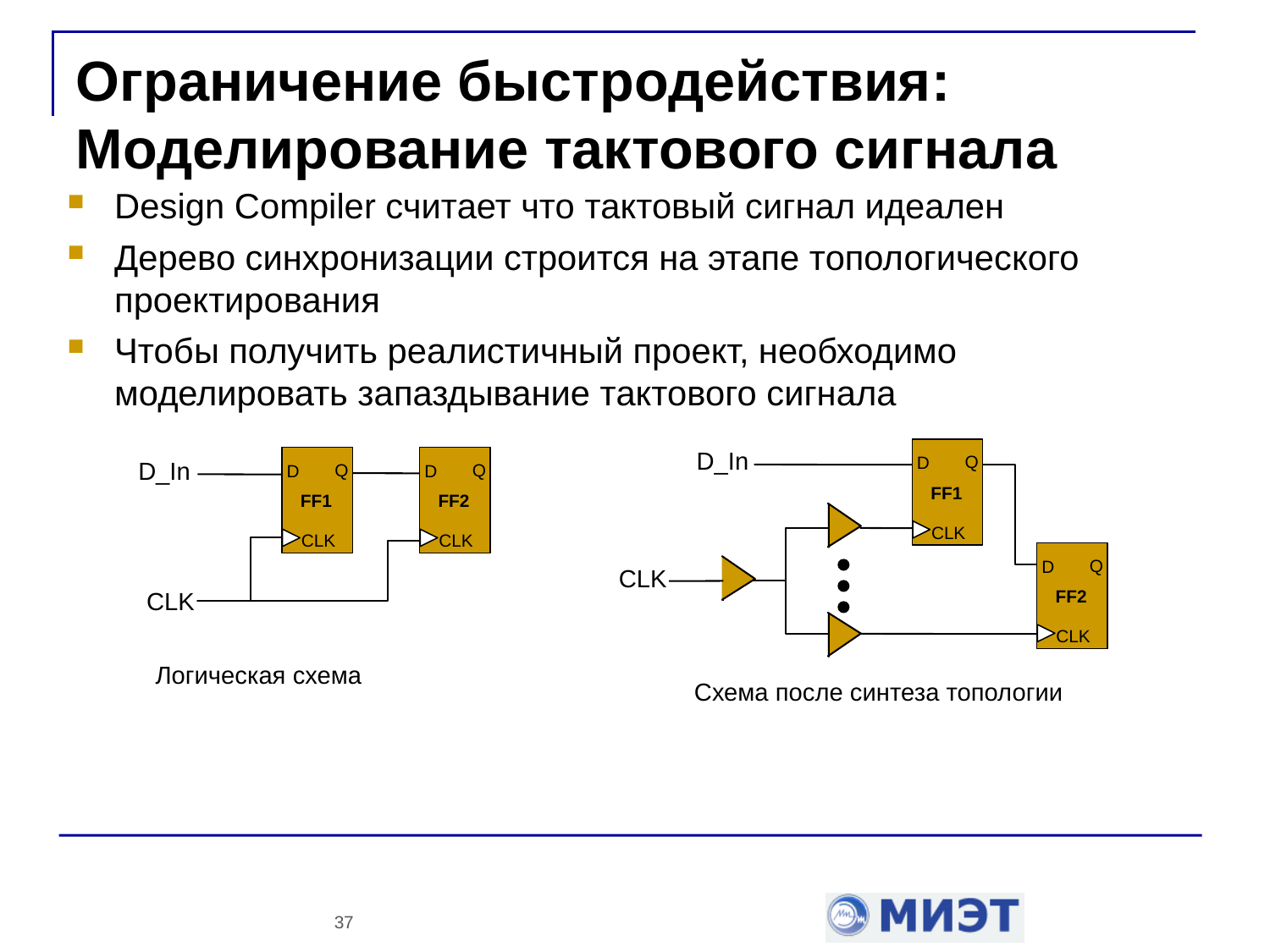

Ограничение быстродействия: Моделирование тактового сигнала
Design Compiler считает что тактовый сигнал идеален
Дерево синхронизации строится на этапе топологического проектирования
Чтобы получить реалистичный проект, необходимо моделировать запаздывание тактового сигнала

Q
D
FF1
CLK

D_In

Q
D
FF1
CLK

Q
D
FF2
CLK

D_In

Q
D
FF2
CLK

CLK

CLK

Логическая схема
Схема после синтеза топологии